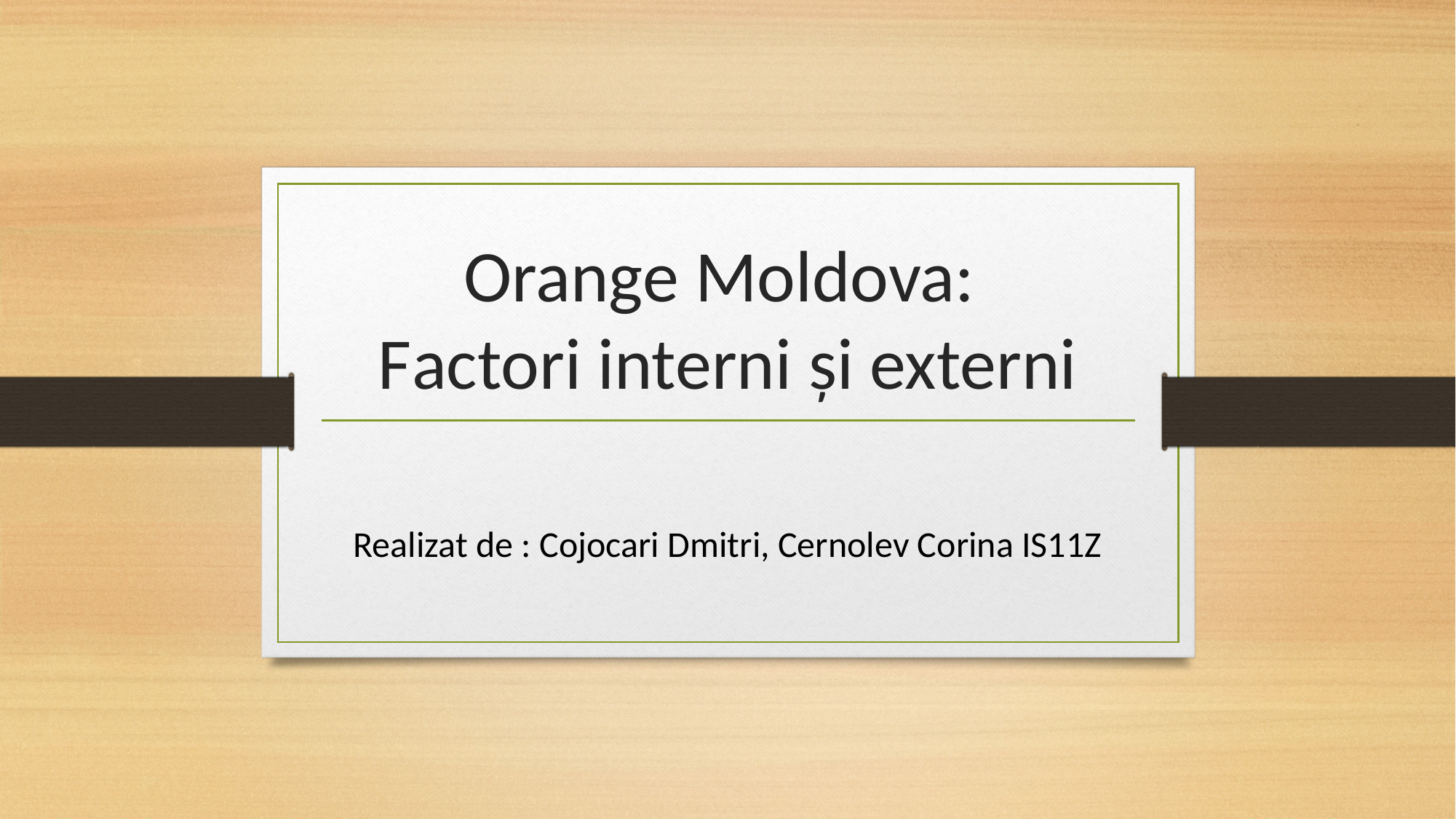

# Orange Moldova: Factori interni și externi
Realizat de : Cojocari Dmitri, Cernolev Corina IS11Z